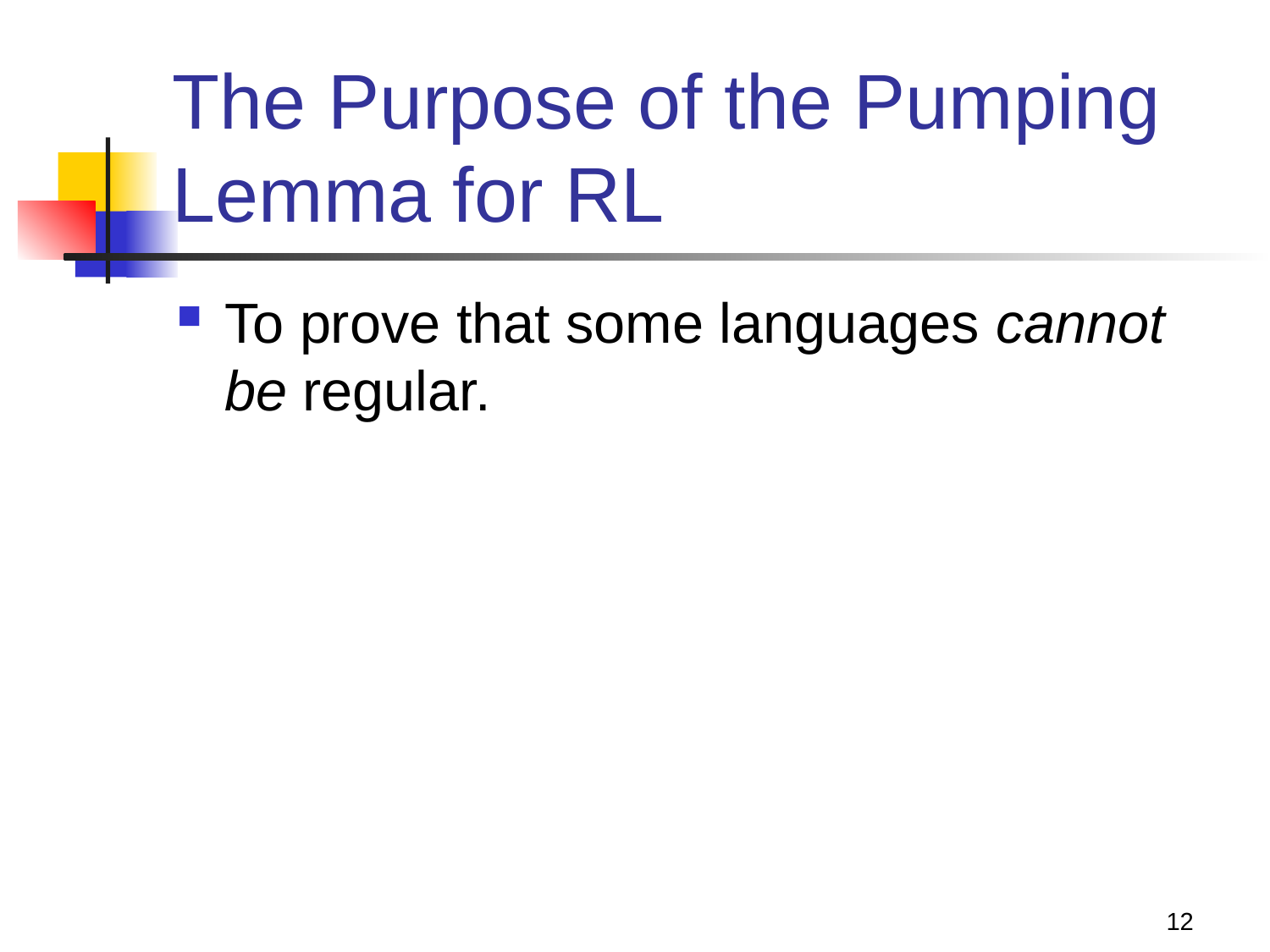

# The Purpose of the Pumping Lemma for RL
To prove that some languages cannot be regular.
12